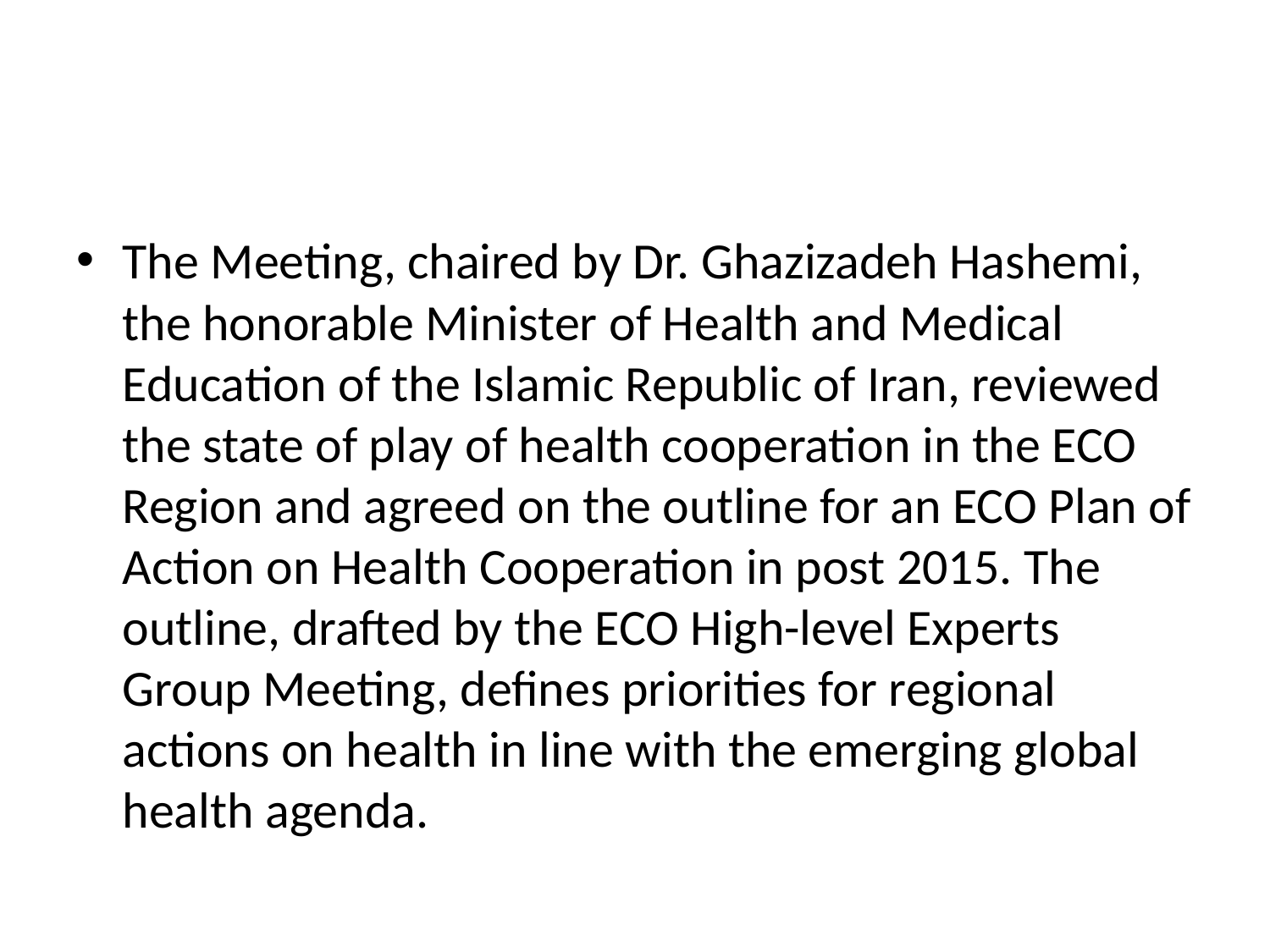

#
The Meeting, chaired by Dr. Ghazizadeh Hashemi, the honorable Minister of Health and Medical Education of the Islamic Republic of Iran, reviewed the state of play of health cooperation in the ECO Region and agreed on the outline for an ECO Plan of Action on Health Cooperation in post 2015. The outline, drafted by the ECO High-level Experts Group Meeting, defines priorities for regional actions on health in line with the emerging global health agenda.